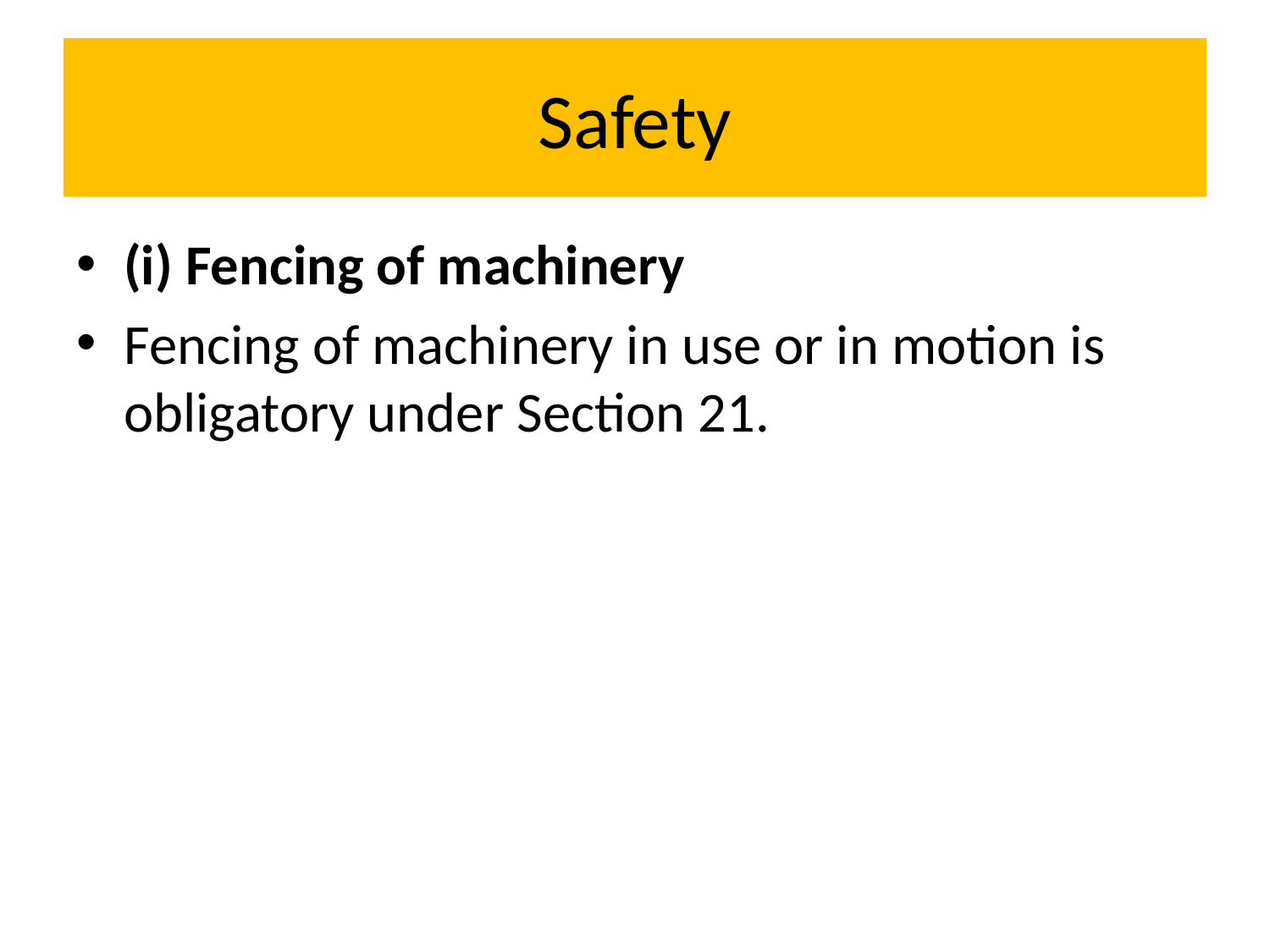

# Safety
(i) Fencing of machinery
Fencing of machinery in use or in motion is obligatory under Section 21.